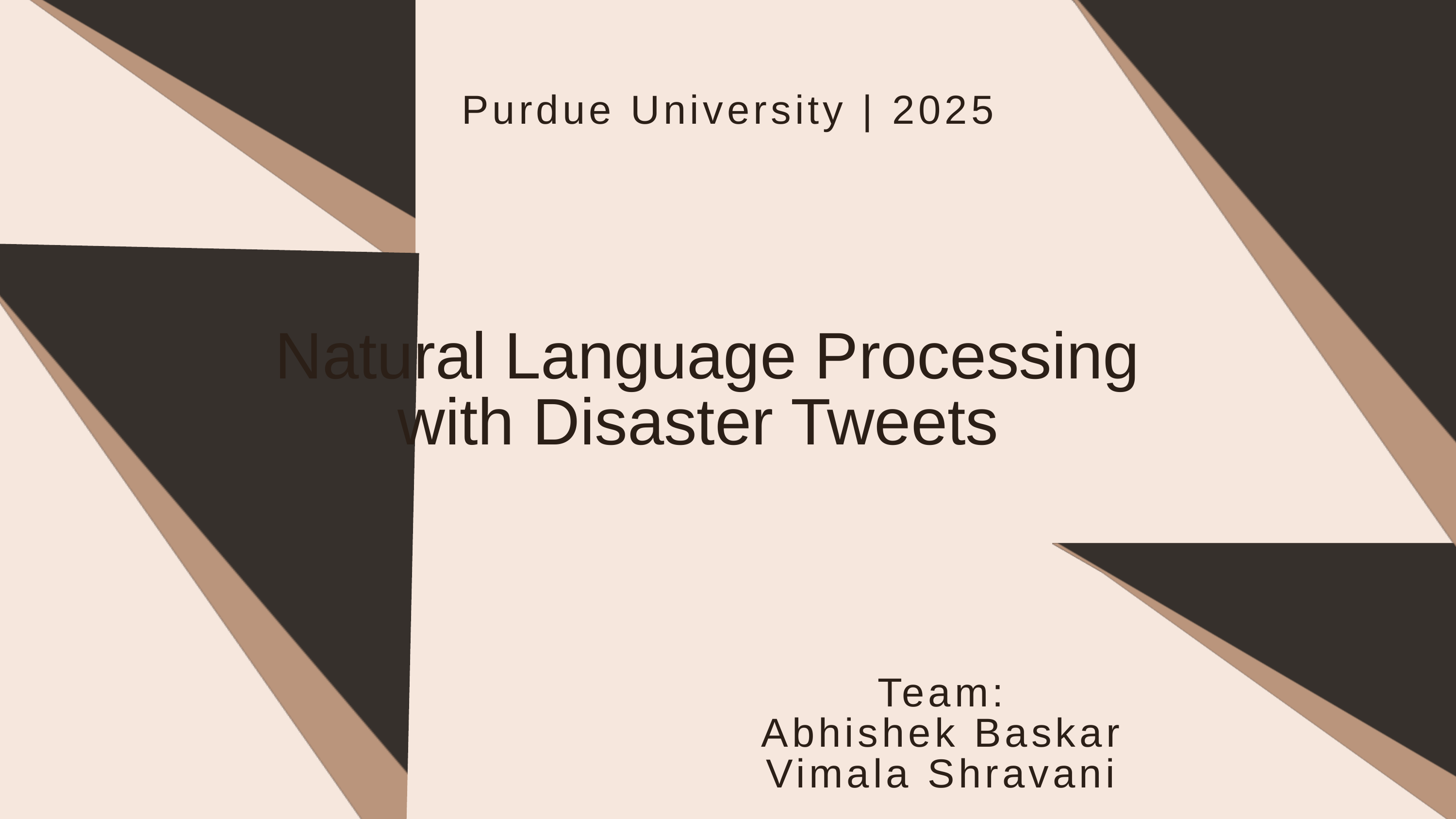

Purdue University | 2025
Natural Language Processing with Disaster Tweets

Team:
Abhishek Baskar
Vimala Shravani